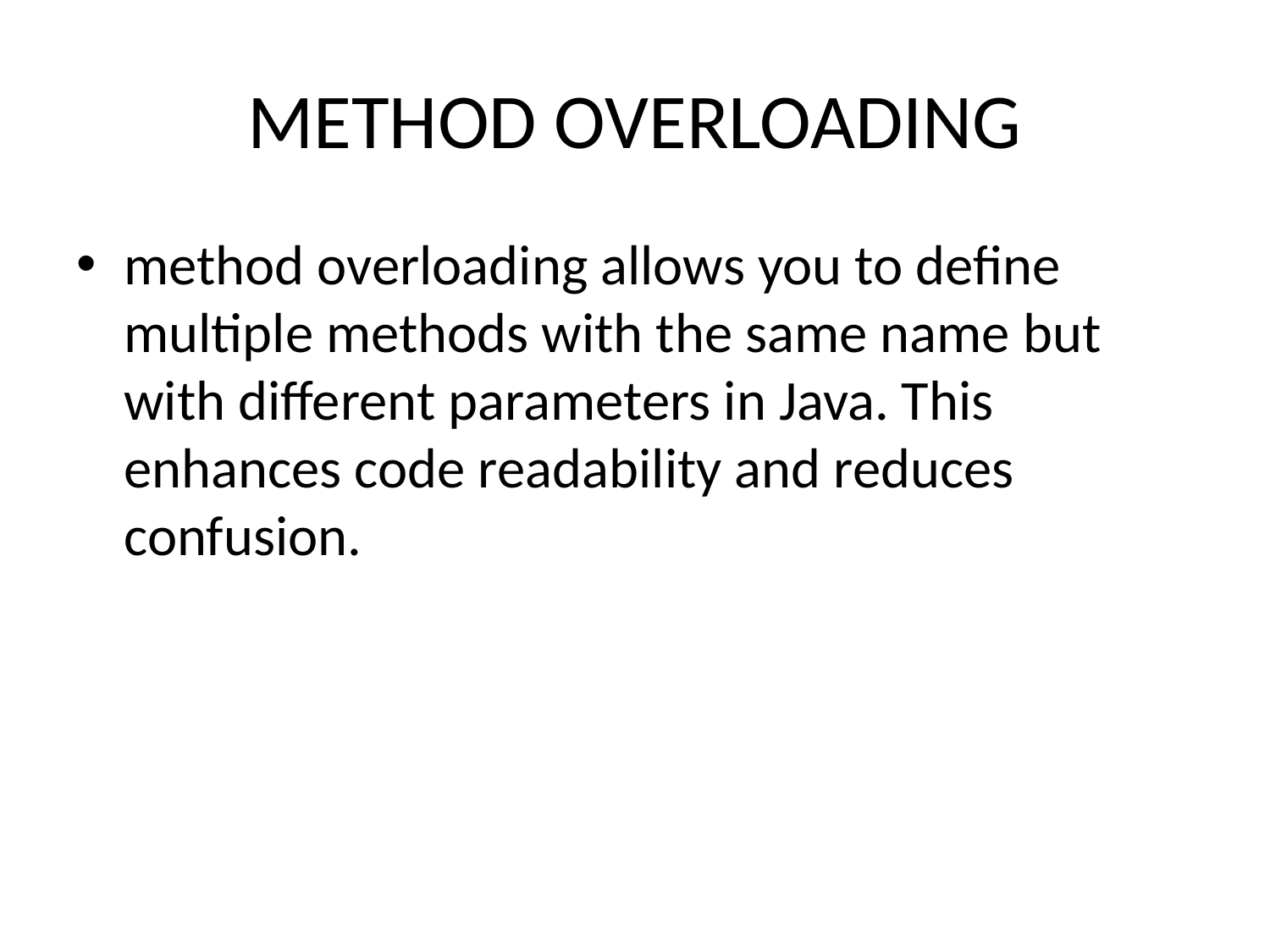

# METHOD OVERLOADING
method overloading allows you to define multiple methods with the same name but with different parameters in Java. This enhances code readability and reduces confusion.